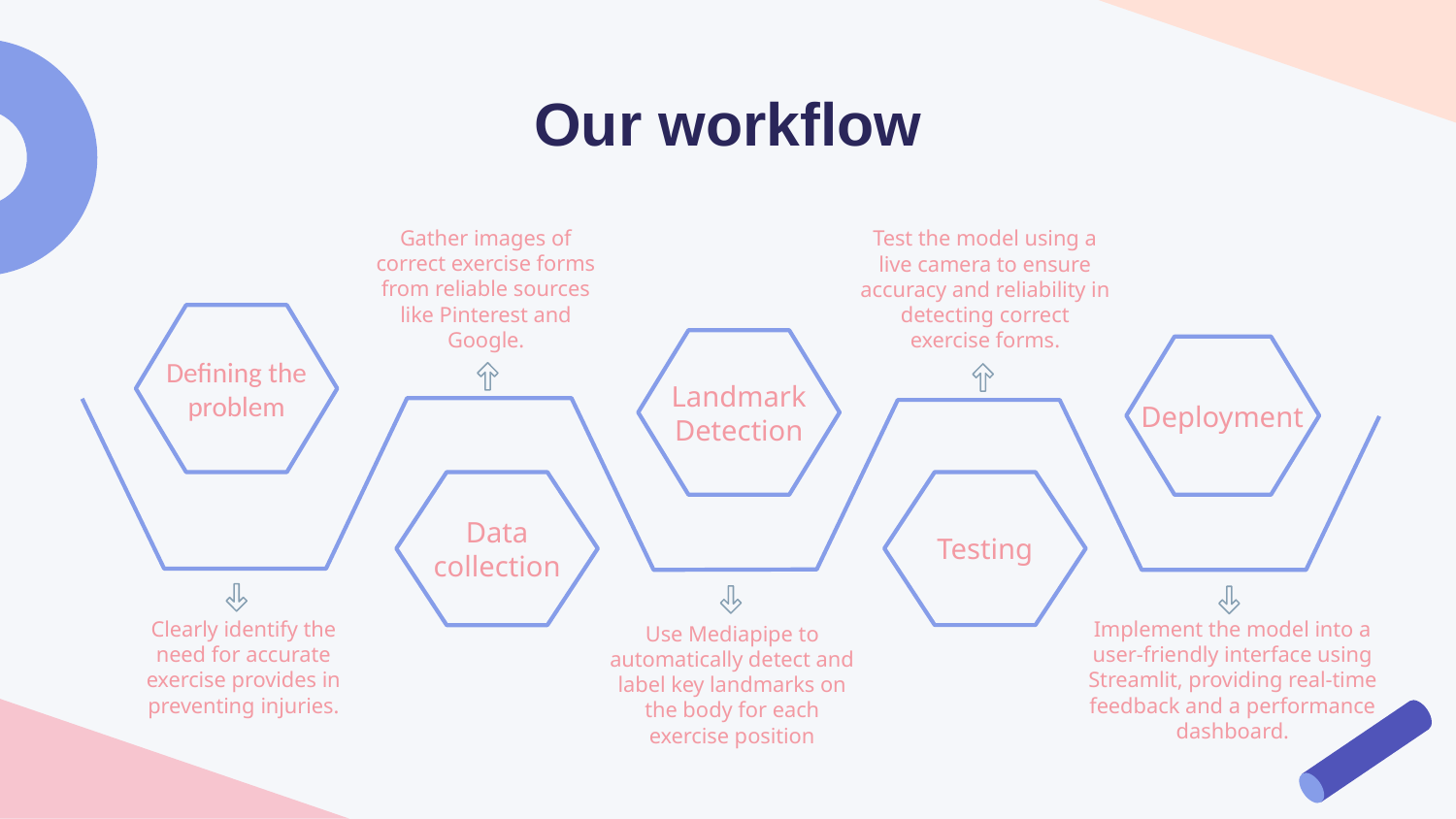

# Our workflow
Gather images of correct exercise forms from reliable sources like Pinterest and Google.
Test the model using a live camera to ensure accuracy and reliability in detecting correct exercise forms.

Defining the problem

Landmark Detection

Deployment

Testing

Data collection

Clearly identify the need for accurate exercise provides in preventing injuries.
Implement the model into a user-friendly interface using Streamlit, providing real-time feedback and a performance dashboard.
Use Mediapipe to automatically detect and label key landmarks on the body for each exercise position